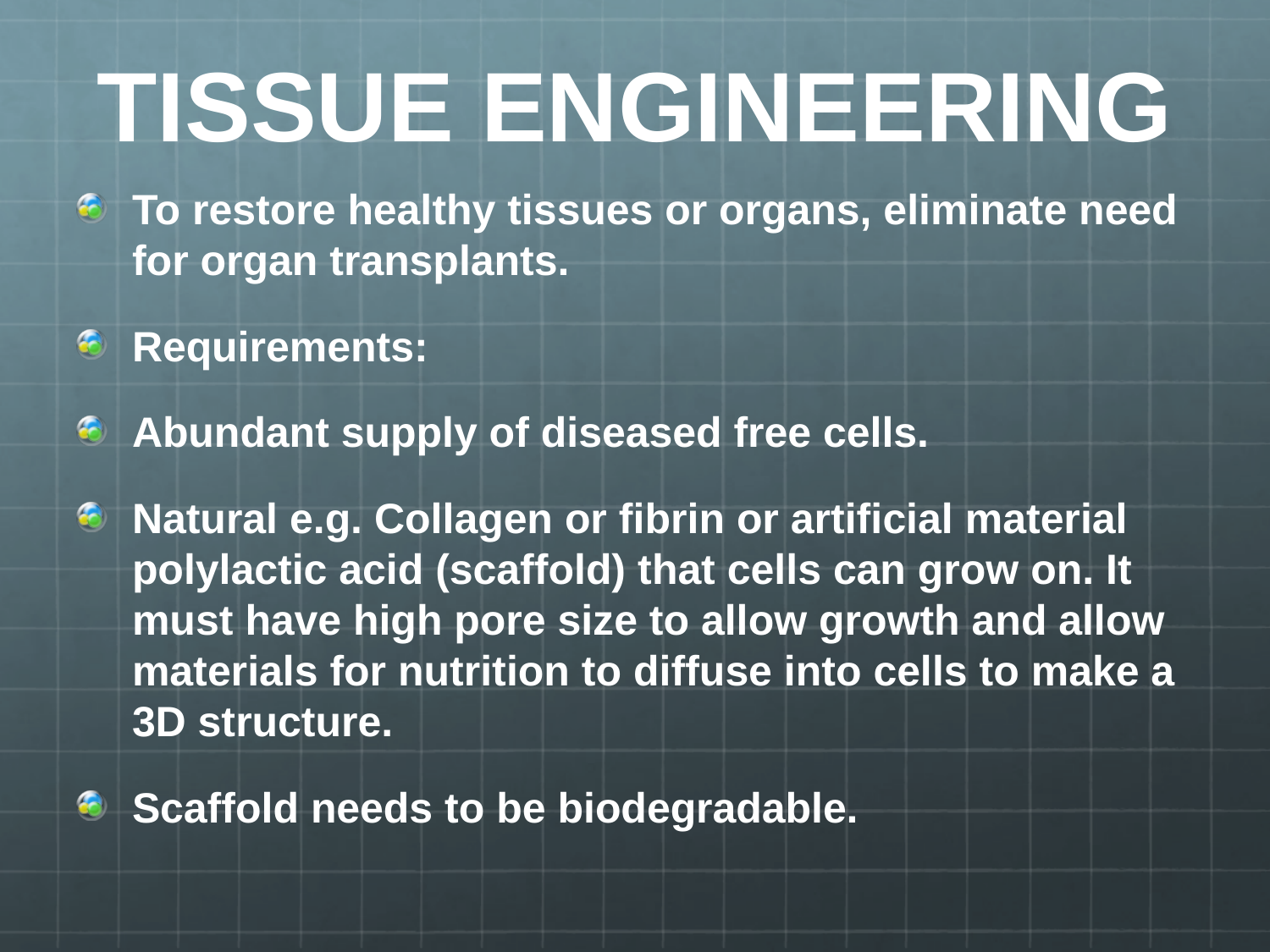

# TISSUE ENGINEERING
To restore healthy tissues or organs, eliminate need for organ transplants.
Requirements:
Abundant supply of diseased free cells.
Natural e.g. Collagen or fibrin or artificial material polylactic acid (scaffold) that cells can grow on. It must have high pore size to allow growth and allow materials for nutrition to diffuse into cells to make a 3D structure.
Scaffold needs to be biodegradable.